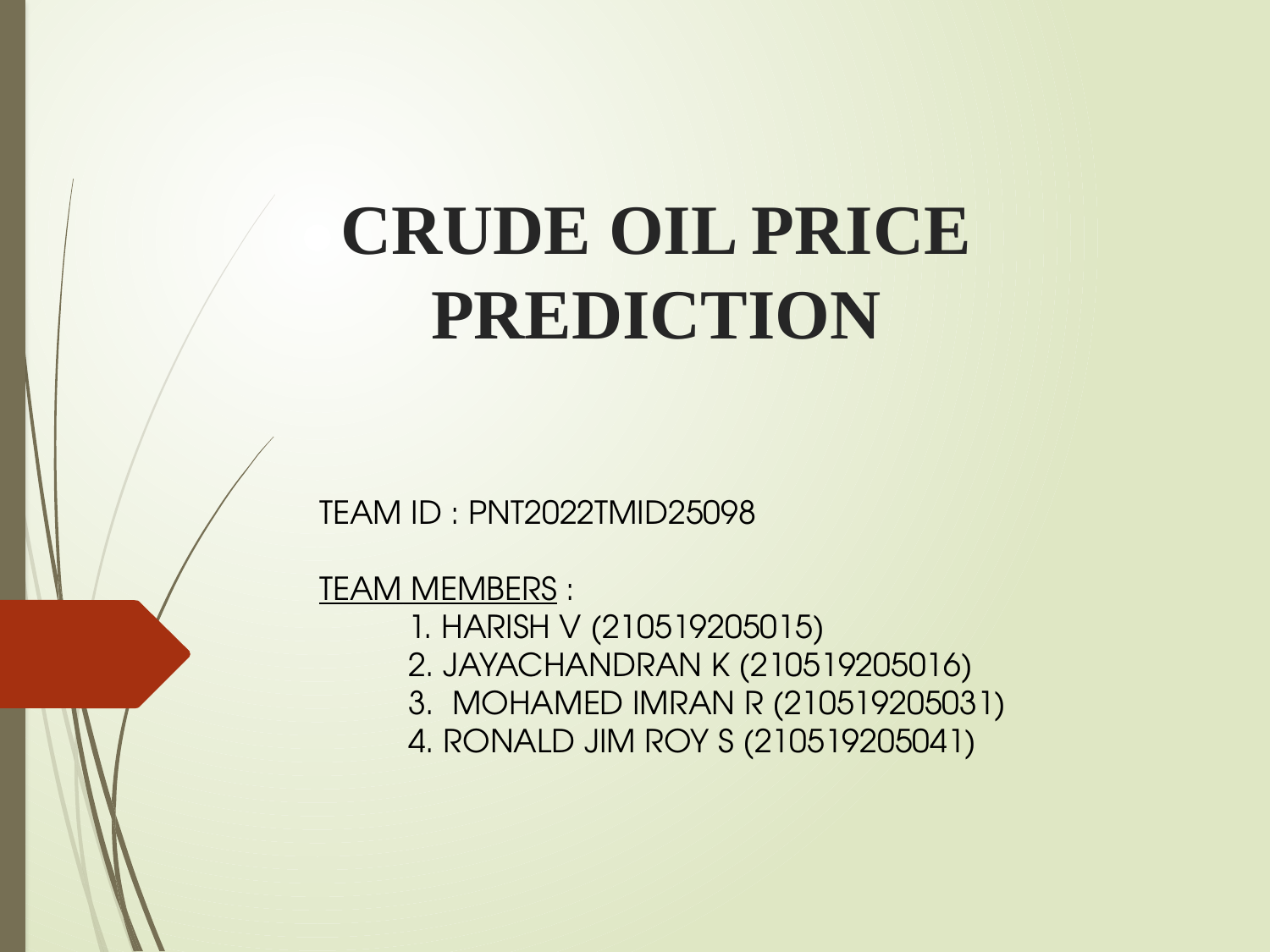

# CRUDE OIL PRICE PREDICTION
TEAM ID : PNT2022TMID25098

TEAM MEMBERS :
          1. HARISH V (210519205015)
          2. JAYACHANDRAN K (210519205016)
          3.  MOHAMED IMRAN R (210519205031)
          4. RONALD JIM ROY S (210519205041)